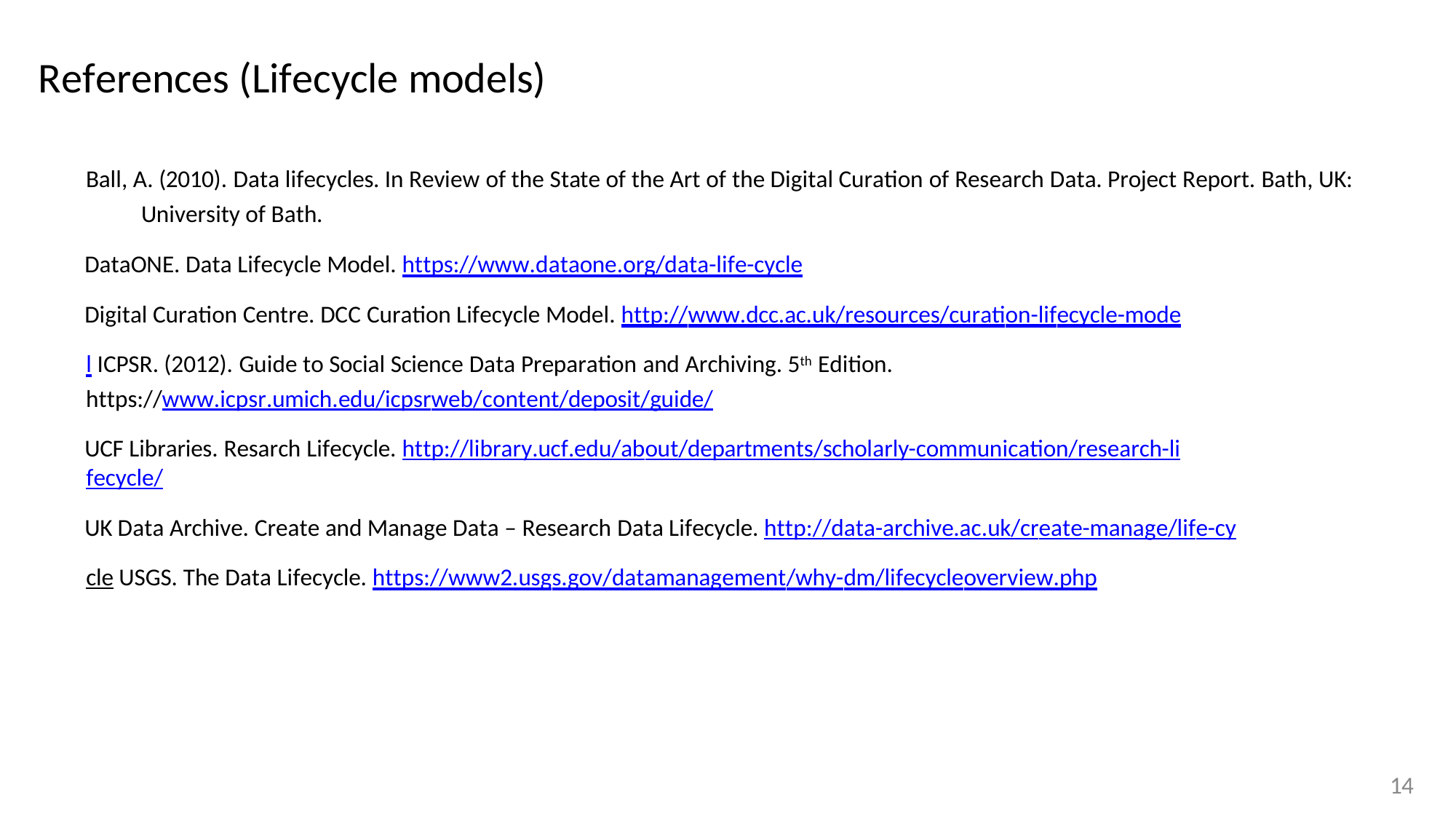

# References (Lifecycle models)
Ball, A. (2010). Data lifecycles. In Review of the State of the Art of the Digital Curation of Research Data. Project Report. Bath, UK: University of Bath.
DataONE. Data Lifecycle Model. https://www.dataone.org/data-life-cycle
Digital Curation Centre. DCC Curation Lifecycle Model. http://www.dcc.ac.uk/resources/curation-lifecycle-model ICPSR. (2012). Guide to Social Science Data Preparation and Archiving. 5th  Edition.
https://www.icpsr.umich.edu/icpsrweb/content/deposit/guide/
UCF Libraries. Resarch Lifecycle. http://library.ucf.edu/about/departments/scholarly-communication/research-lifecycle/
UK Data Archive. Create and Manage Data – Research Data Lifecycle. http://data-archive.ac.uk/create-manage/life-cycle USGS. The Data Lifecycle. https://www2.usgs.gov/datamanagement/why-dm/lifecycleoverview.php
14